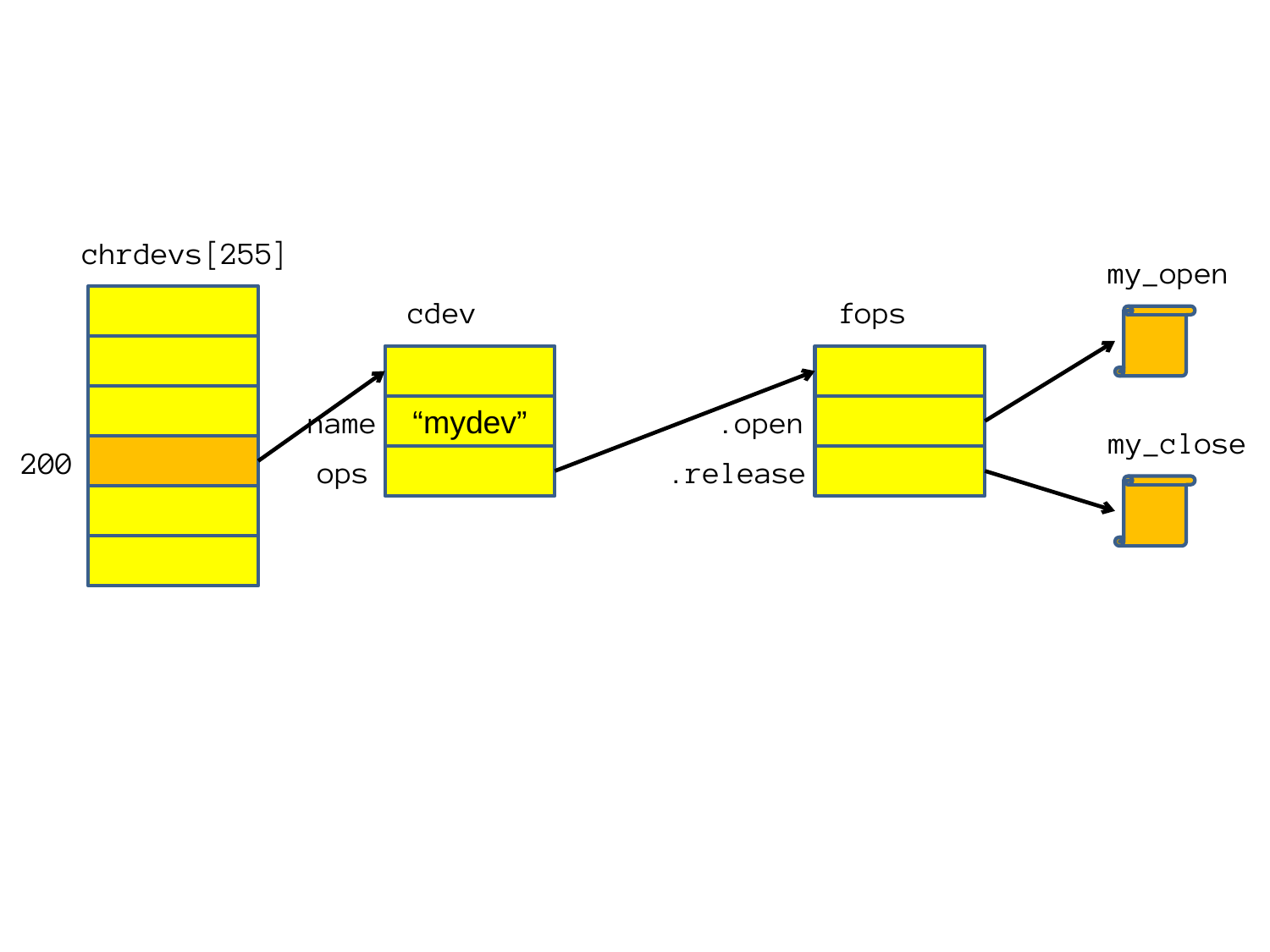

chrdevs[255]
my_open

cdev
fops

name
“mydev”
.open

my_close
200

ops

.release